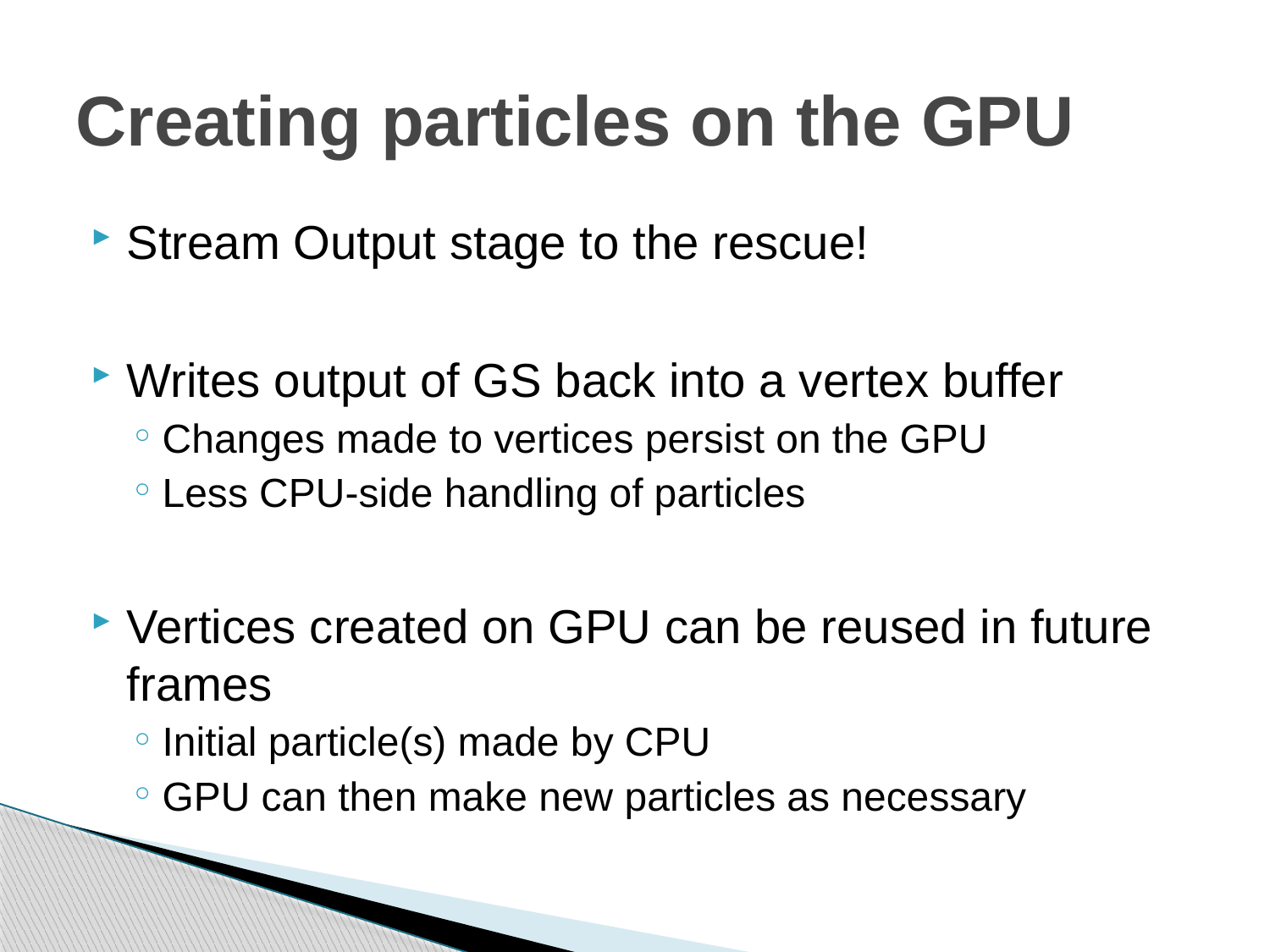

# Creating particles on the GPU
Stream Output stage to the rescue!

Writes output of GS back into a vertex buffer
Changes made to vertices persist on the GPU
Less CPU-side handling of particles

Vertices created on GPU can be reused in future frames
Initial particle(s) made by CPU
GPU can then make new particles as necessary